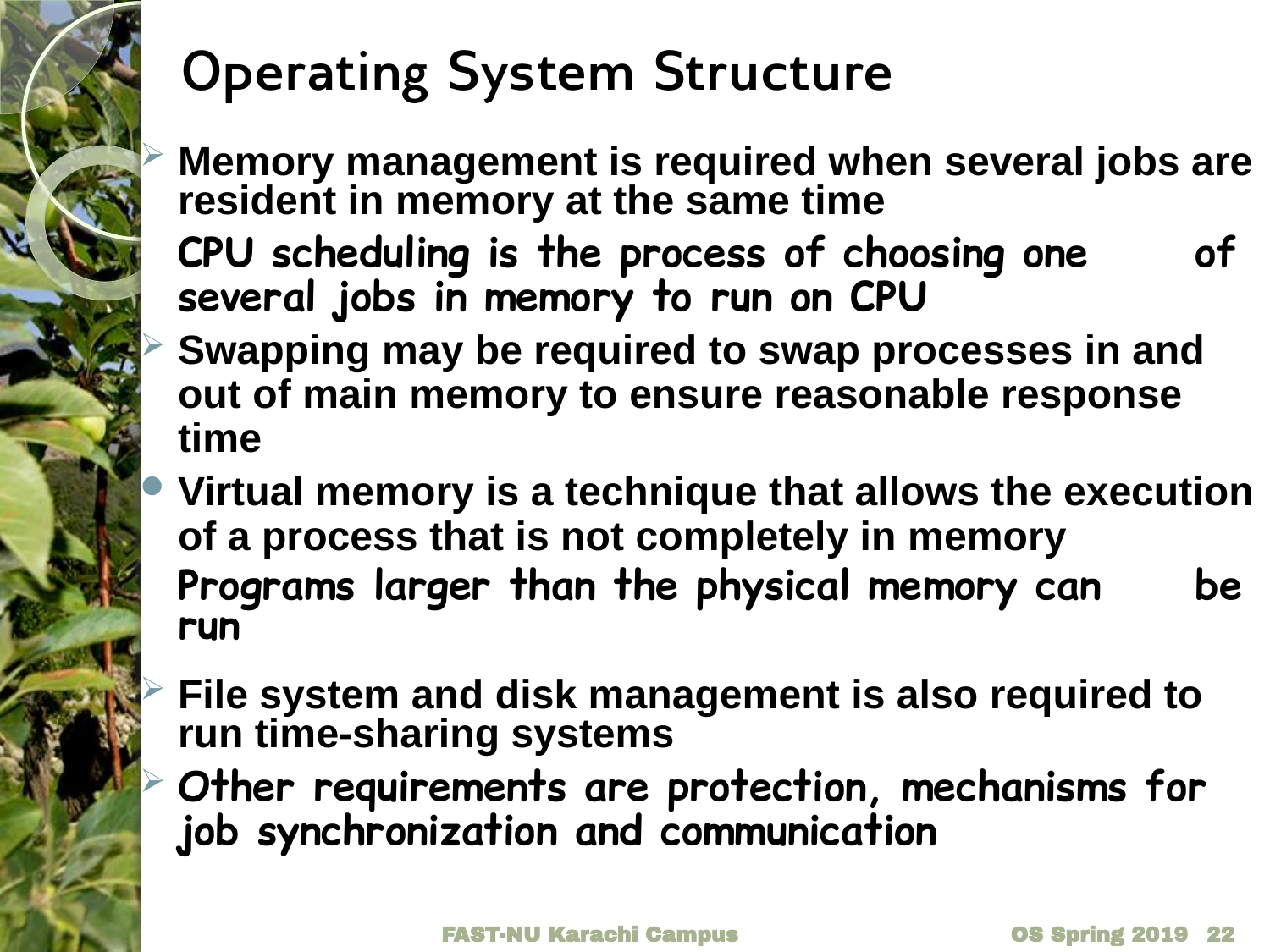

# Operating System Structure
Memory management is required when several jobs are resident in memory at the same time
		CPU scheduling is the process of choosing one 	of several jobs in memory to run on CPU
Swapping may be required to swap processes in and out of main memory to ensure reasonable response time
Virtual memory is a technique that allows the execution of a process that is not completely in memory
		Programs larger than the physical memory can 	be run

File system and disk management is also required to run time-sharing systems
Other requirements are protection, mechanisms for job synchronization and communication
FAST-NU Karachi Campus
OS Spring 2019
22